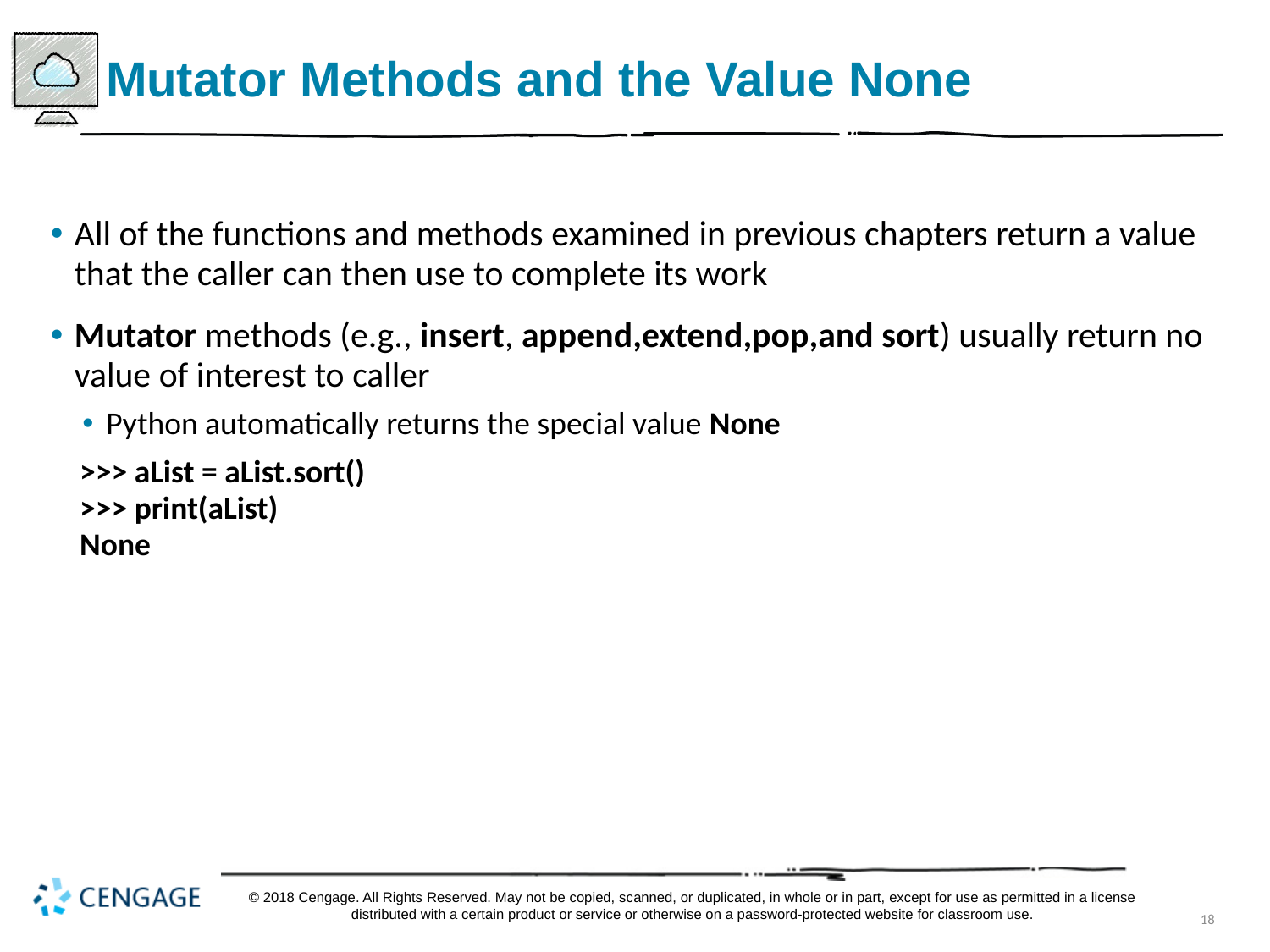

# Mutator Methods and the Value None
All of the functions and methods examined in previous chapters return a value that the caller can then use to complete its work
Mutator methods (e.g., insert, append,extend,pop,and sort) usually return no value of interest to caller
Python automatically returns the special value None
>>> aList = aList.sort()
>>> print(aList)
None
© 2018 Cengage. All Rights Reserved. May not be copied, scanned, or duplicated, in whole or in part, except for use as permitted in a license distributed with a certain product or service or otherwise on a password-protected website for classroom use.